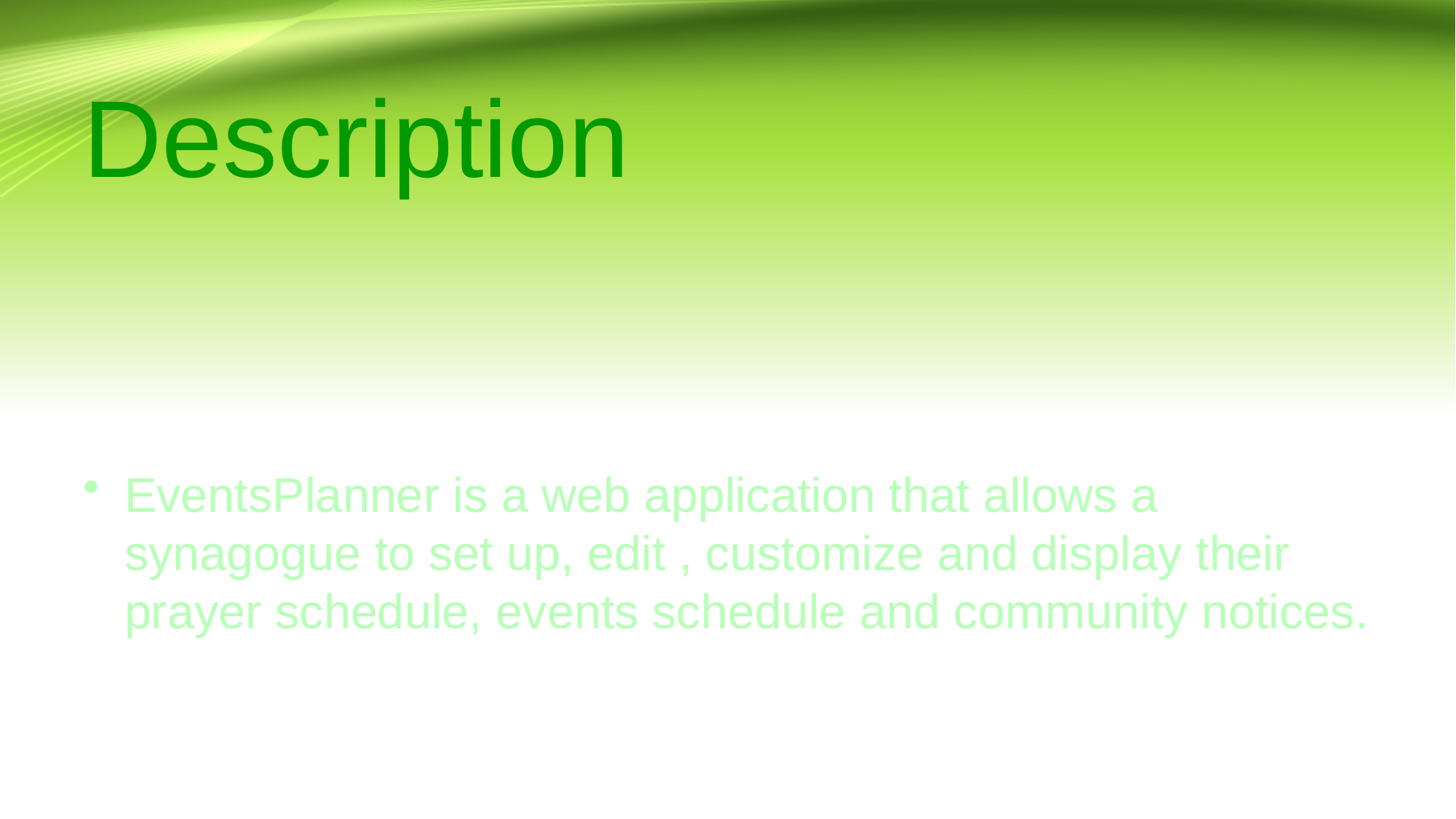

# Description
EventsPlanner is a web application that allows a synagogue to set up, edit , customize and display their prayer schedule, events schedule and community notices.